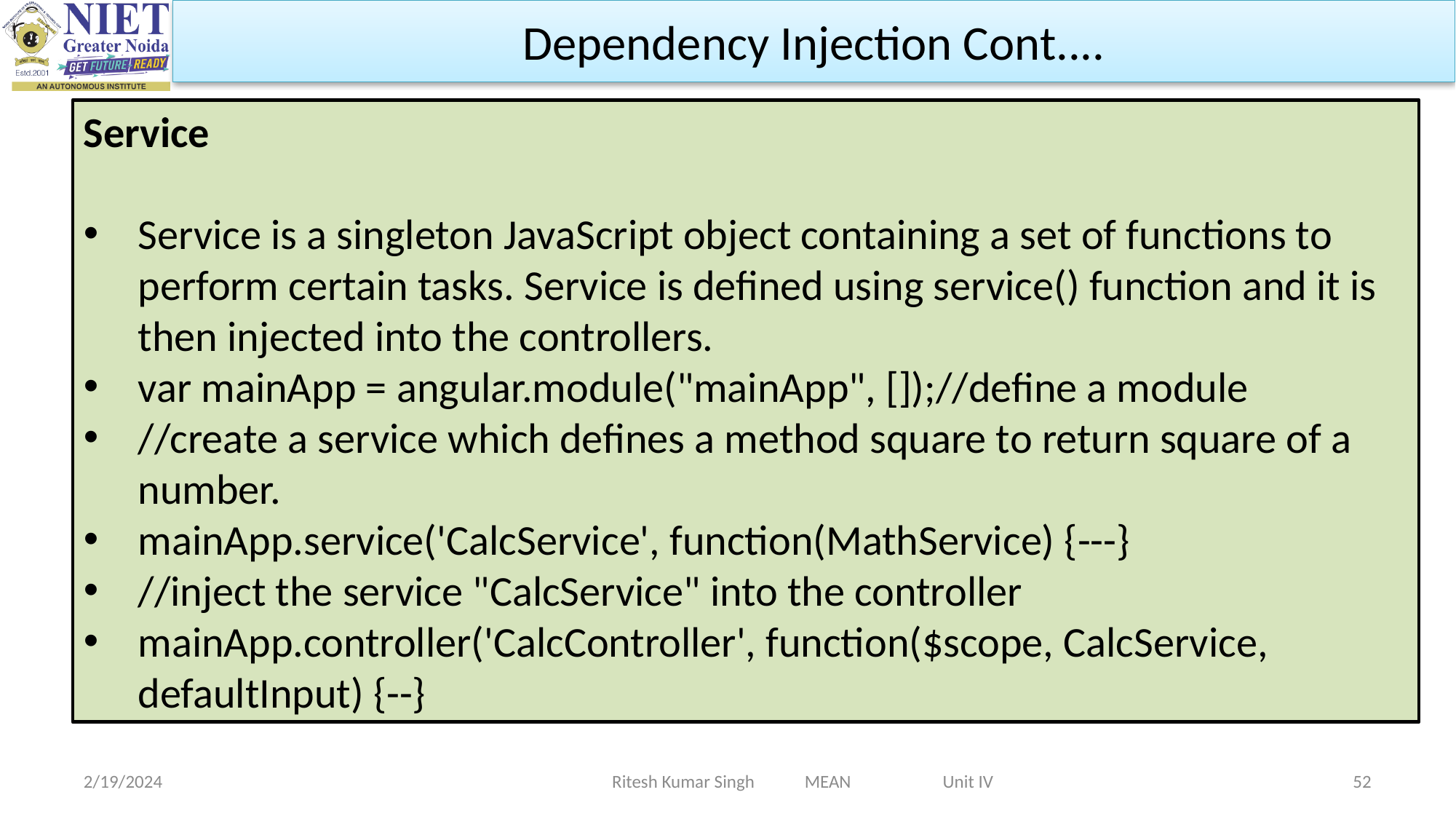

Dependency Injection Cont....
Service

Service is a singleton JavaScript object containing a set of functions to perform certain tasks. Service is defined using service() function and it is then injected into the controllers.
var mainApp = angular.module("mainApp", []);//define a module
//create a service which defines a method square to return square of a number.
mainApp.service('CalcService', function(MathService) {---}
//inject the service "CalcService" into the controller
mainApp.controller('CalcController', function($scope, CalcService, defaultInput) {--}

Ritesh Kumar Singh            MEAN                      Unit IV
2/19/2024
52